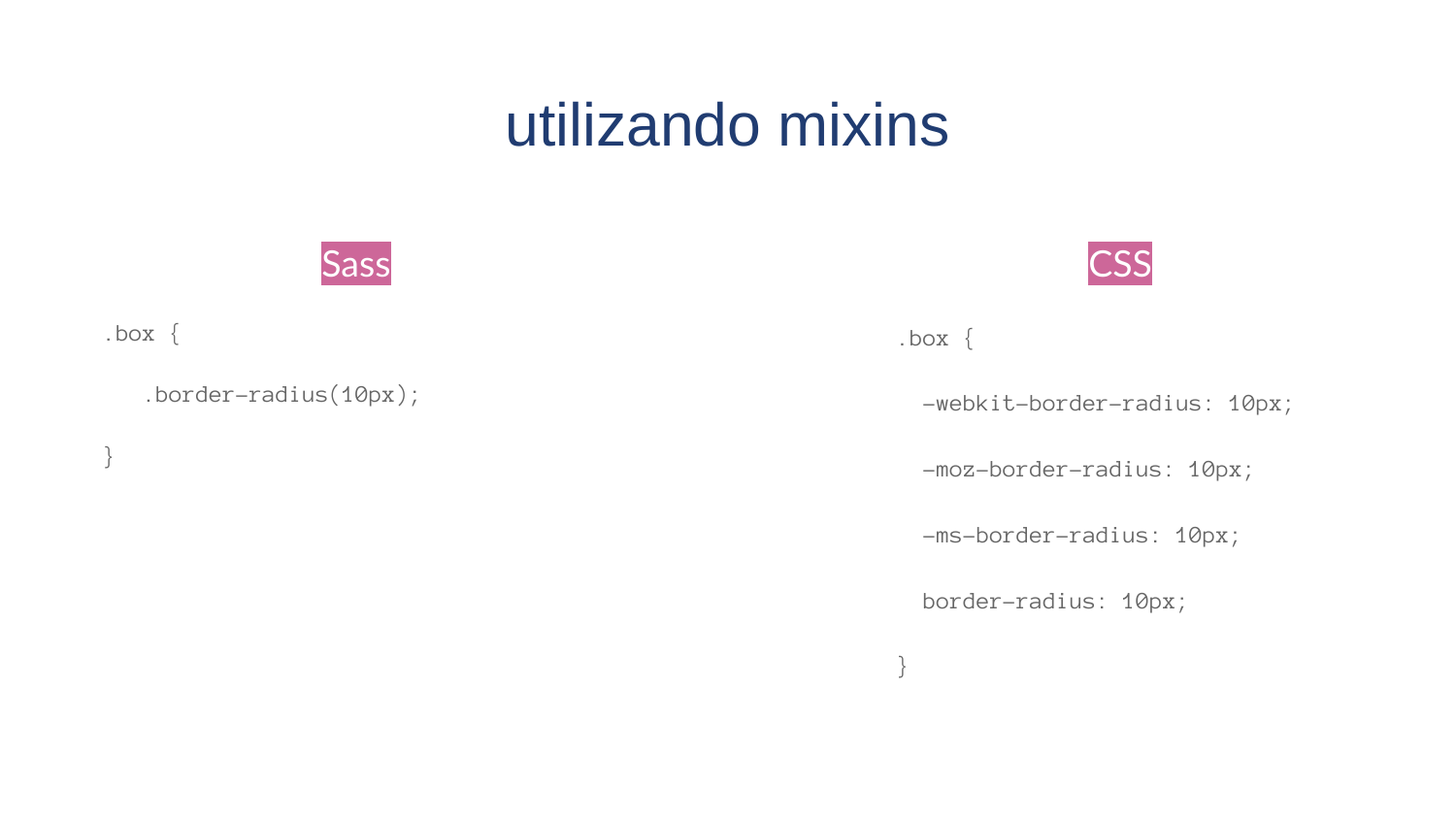

# utilizando mixins
Sass
.box {
   .border-radius(10px);
}

CSS
.box {
  -webkit-border-radius: 10px;
  -moz-border-radius: 10px;
  -ms-border-radius: 10px;
  border-radius: 10px;
}